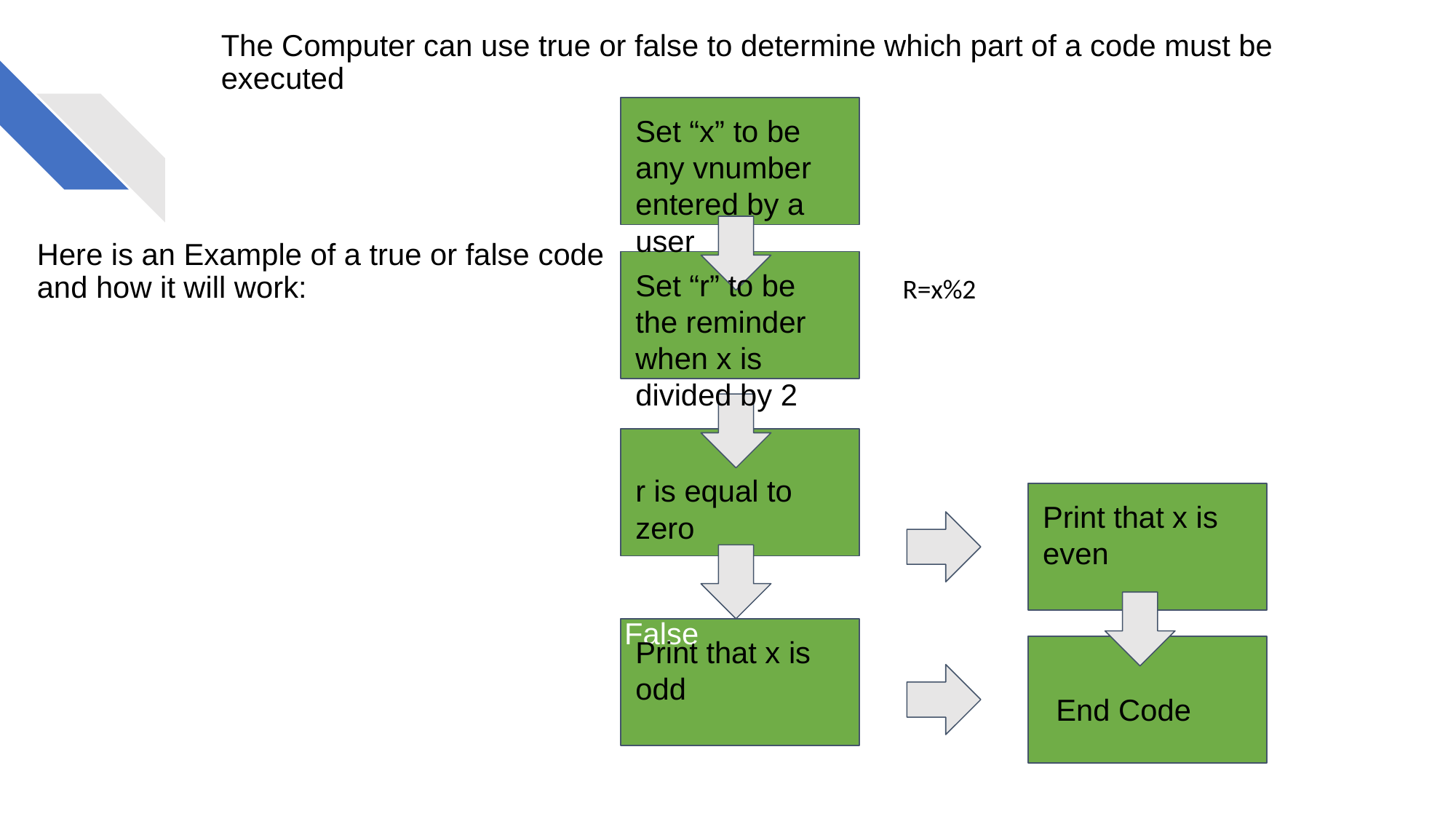

# The Computer can use true or false to determine which part of a code must be executed

Set “x” to be any vnumber entered by a user

Here is an Example of a true or false code and how it will work:

Set “r” to be the reminder when x is divided by 2
R=x%2

True
r is equal to zero

Print that x is even

False

Print that x is odd

End Code